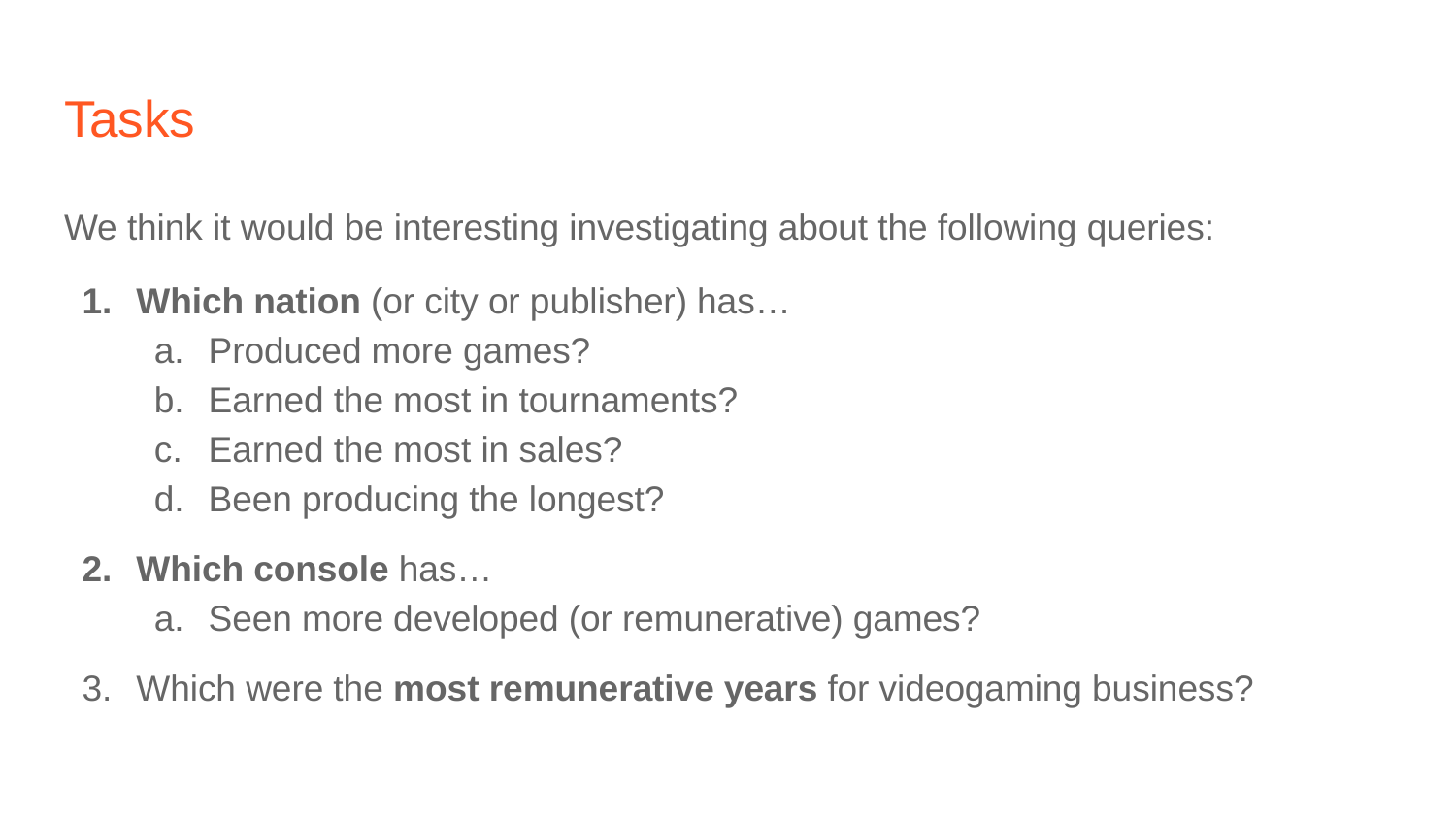

# Tasks
We think it would be interesting investigating about the following queries:
Which nation (or city or publisher) has…
Produced more games?
Earned the most in tournaments?
Earned the most in sales?
Been producing the longest?
Which console has…
Seen more developed (or remunerative) games?
Which were the most remunerative years for videogaming business?